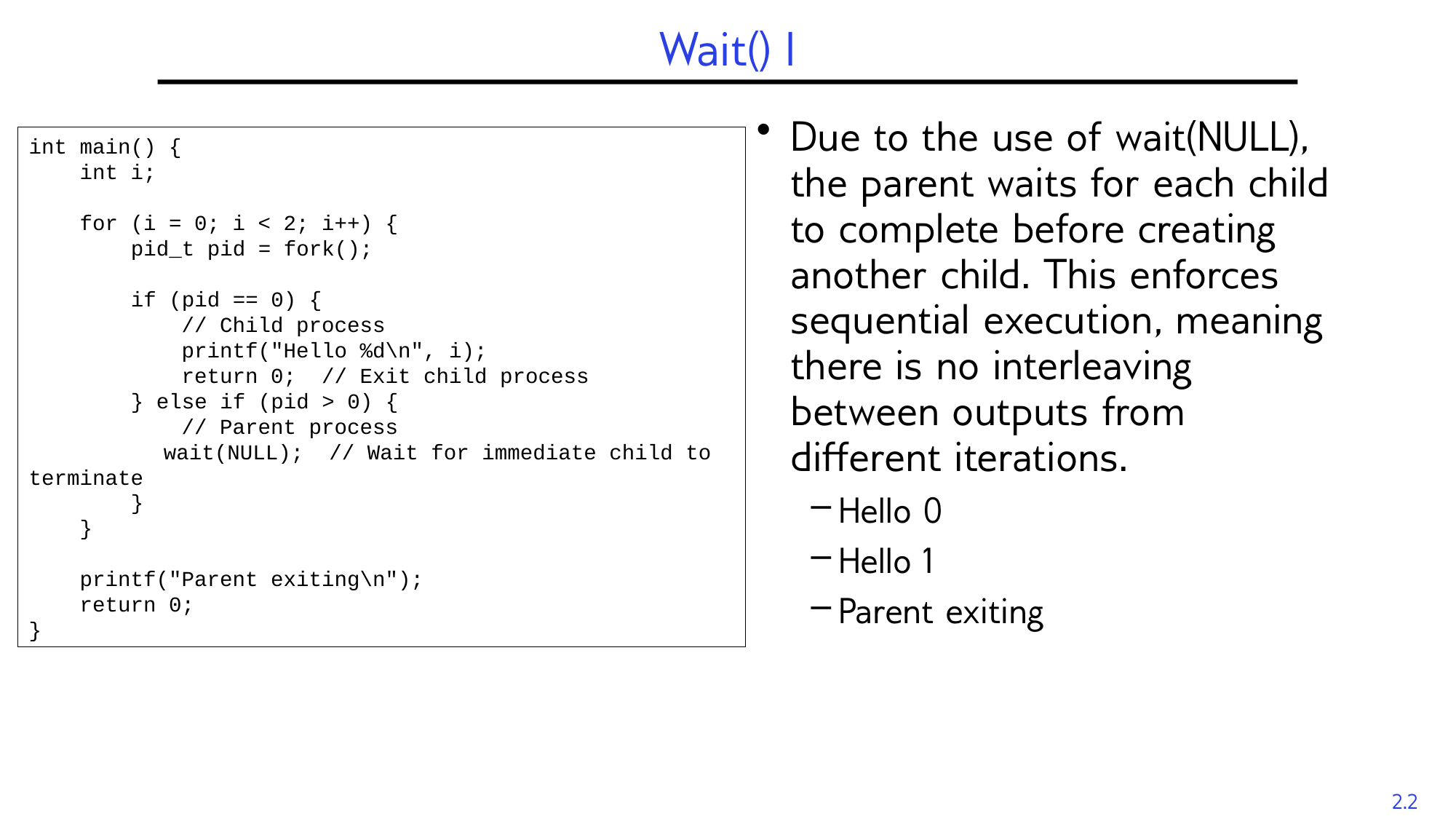

# Wait() I
Due to the use of wait(NULL), the parent waits for each child to complete before creating another child. This enforces sequential execution, meaning there is no interleaving between outputs from different iterations.
Hello 0
Hello 1
Parent exiting
int main() {
    int i;

    for (i = 0; i < 2; i++) {
        pid_t pid = fork();

        if (pid == 0) {
            // Child process
            printf("Hello %d\n", i);
            return 0;  // Exit child process
        } else if (pid > 0) {
            // Parent process
	  wait(NULL);  // Wait for immediate child to terminate
        }
    }

    printf("Parent exiting\n");
    return 0;
}